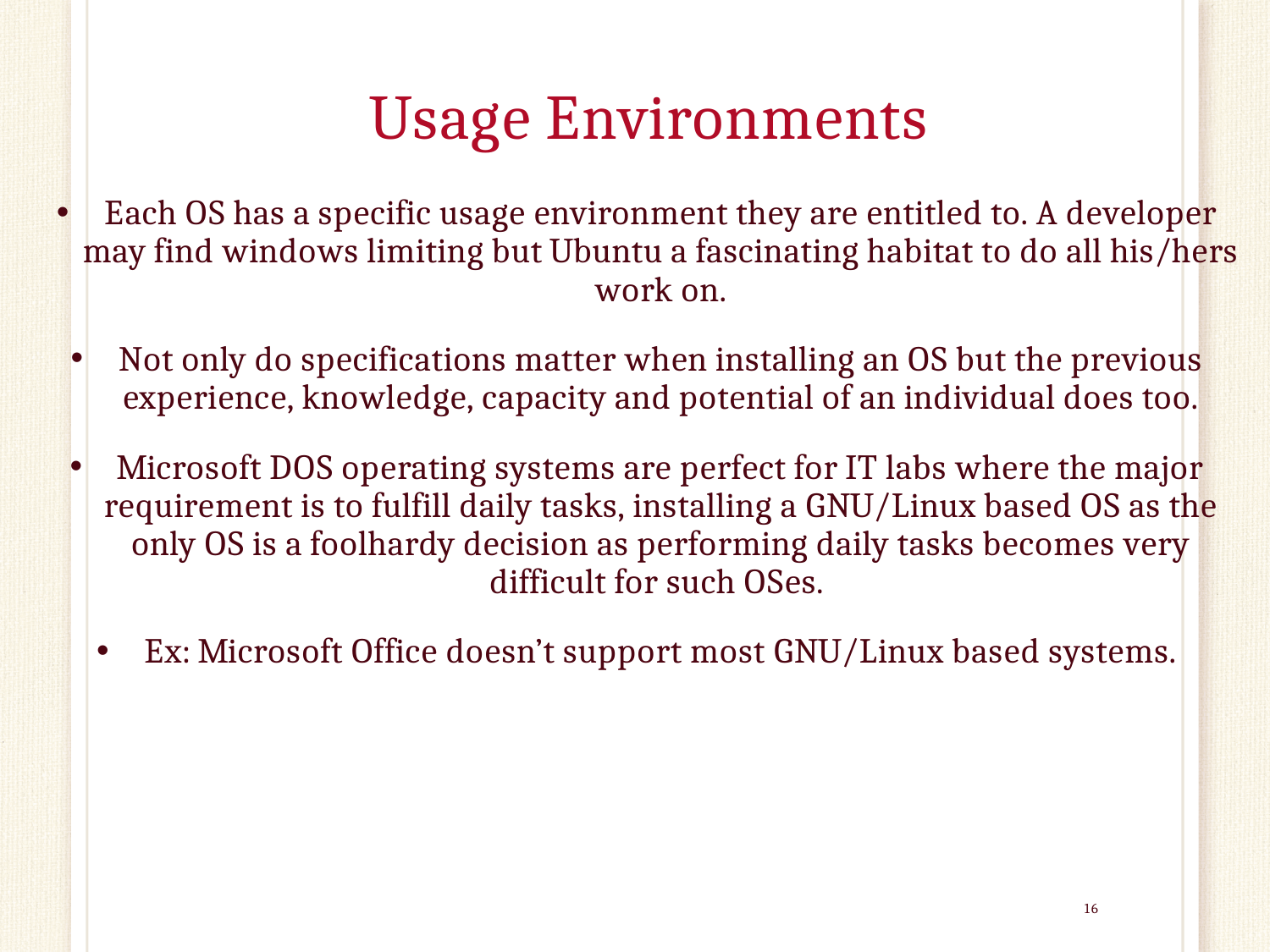

# Usage Environments
Each OS has a specific usage environment they are entitled to. A developer may find windows limiting but Ubuntu a fascinating habitat to do all his/hers work on.
Not only do specifications matter when installing an OS but the previous experience, knowledge, capacity and potential of an individual does too.
Microsoft DOS operating systems are perfect for IT labs where the major requirement is to fulfill daily tasks, installing a GNU/Linux based OS as the only OS is a foolhardy decision as performing daily tasks becomes very difficult for such OSes.
Ex: Microsoft Office doesn’t support most GNU/Linux based systems.
16